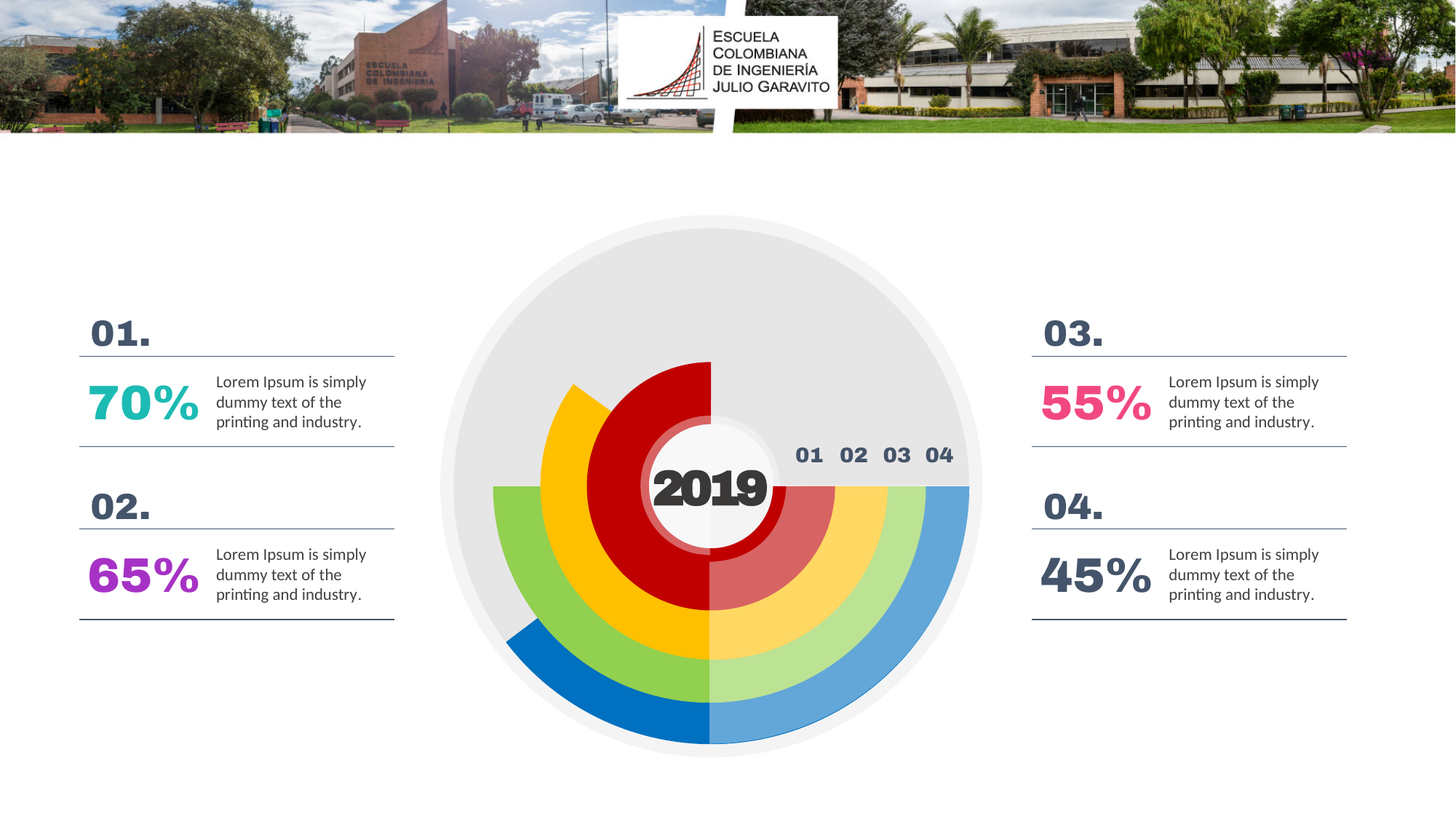

### Chart

| Category | Sales |
|---|---|
| 1st Qtr | 25.0 |
| 2nd Qtr | 38.0 |

### Chart

| Category | Sales |
|---|---|
| 1st Qtr | 25.0 |
| 2nd Qtr | 25.0 |

### Chart

| Category | Sales |
|---|---|
| 1st Qtr | 75.0 |
| 2nd Qtr | 50.0 |

### Chart

| Category | Sales |
|---|---|
| 1st Qtr | 75.0 |
| 2nd Qtr | 25.0 |
01
02
03
04
2019

01.
Lorem Ipsum is simply dummy text of the printing and industry.
70%
02.
Lorem Ipsum is simply dummy text of the printing and industry.
65%
03.
Lorem Ipsum is simply dummy text of the printing and industry.
55%
04.
Lorem Ipsum is simply dummy text of the printing and industry.
45%